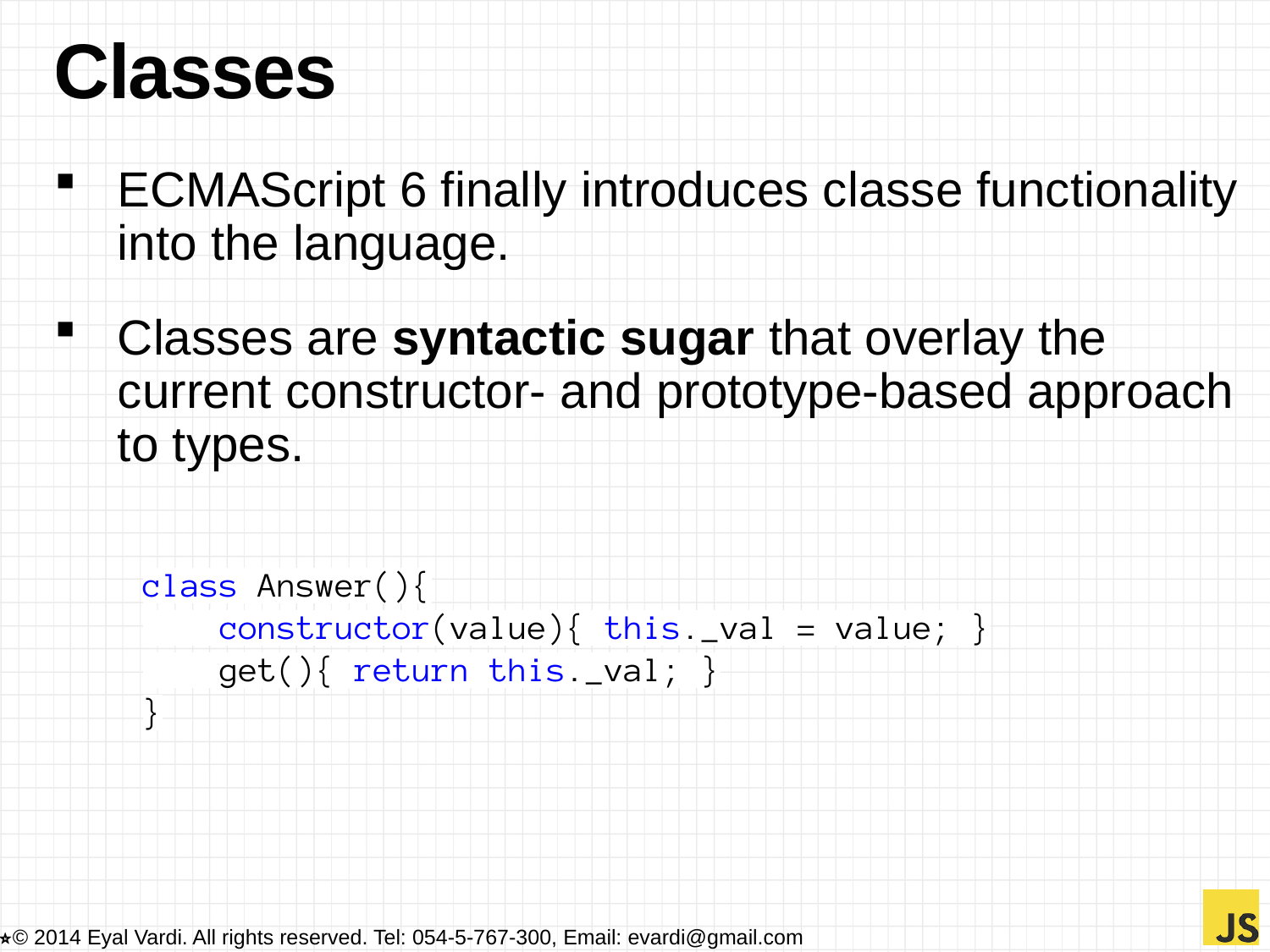

# Classes
ECMAScript 6 finally introduces classe functionality into the language.

Classes are syntactic sugar that overlay the current constructor- and prototype-based approach to types.
class Answer(){
    constructor(value){ this._val = value; }
    get(){ return this._val; }
}